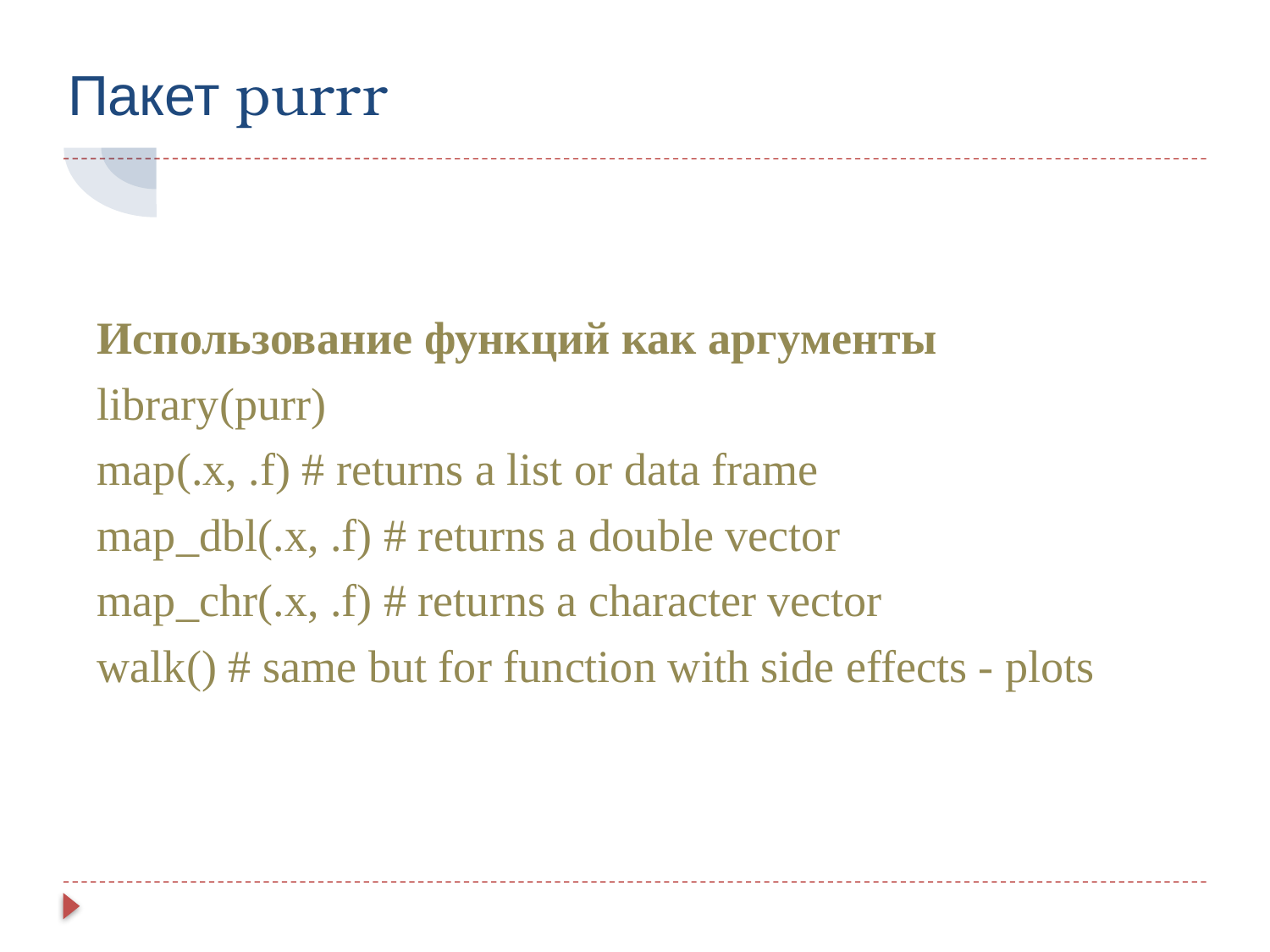

# Пакет purrr
Использование функций как аргументы
library(purr)
map(.x, .f) # returns a list or data frame
map_dbl(.x, .f) # returns a double vector
map_chr(.x, .f) # returns a character vector
walk() # same but for function with side effects - plots